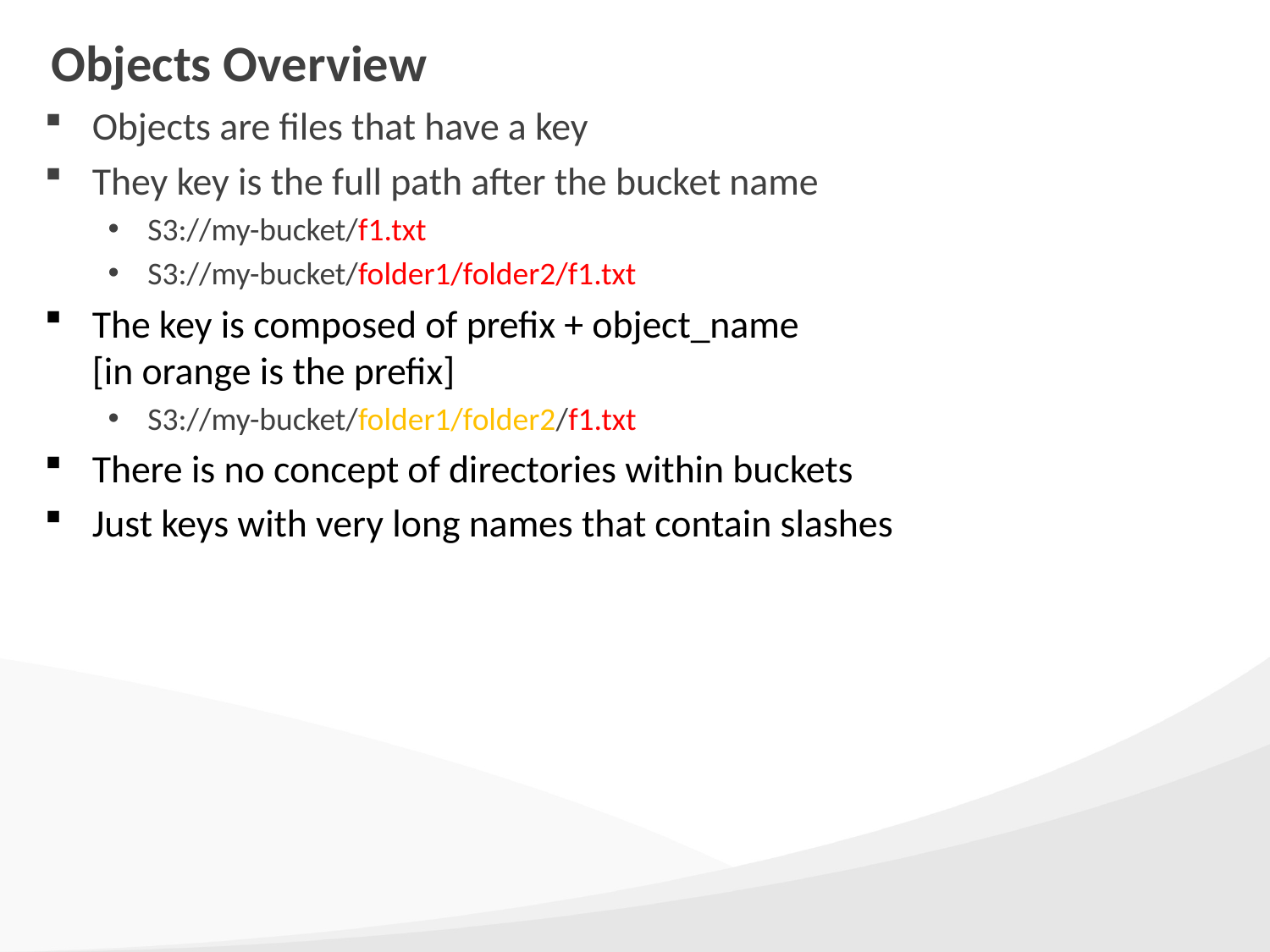

# Objects Overview
Objects are files that have a key
They key is the full path after the bucket name
S3://my-bucket/f1.txt
S3://my-bucket/folder1/folder2/f1.txt
The key is composed of prefix + object_name
[in orange is the prefix]
S3://my-bucket/folder1/folder2/f1.txt
There is no concept of directories within buckets
Just keys with very long names that contain slashes